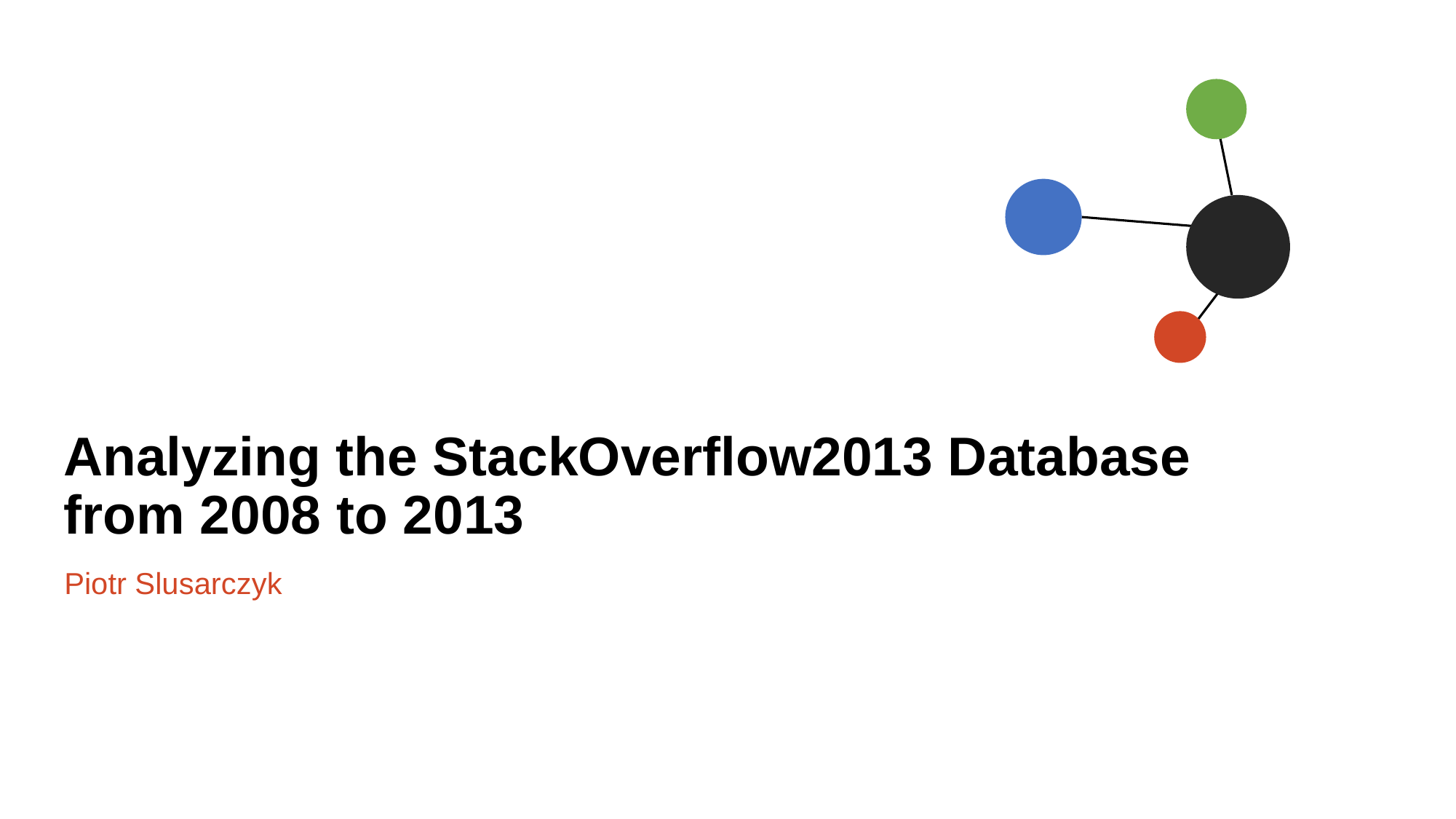

# Analyzing the StackOverflow2013 Database from 2008 to 2013
Piotr Slusarczyk